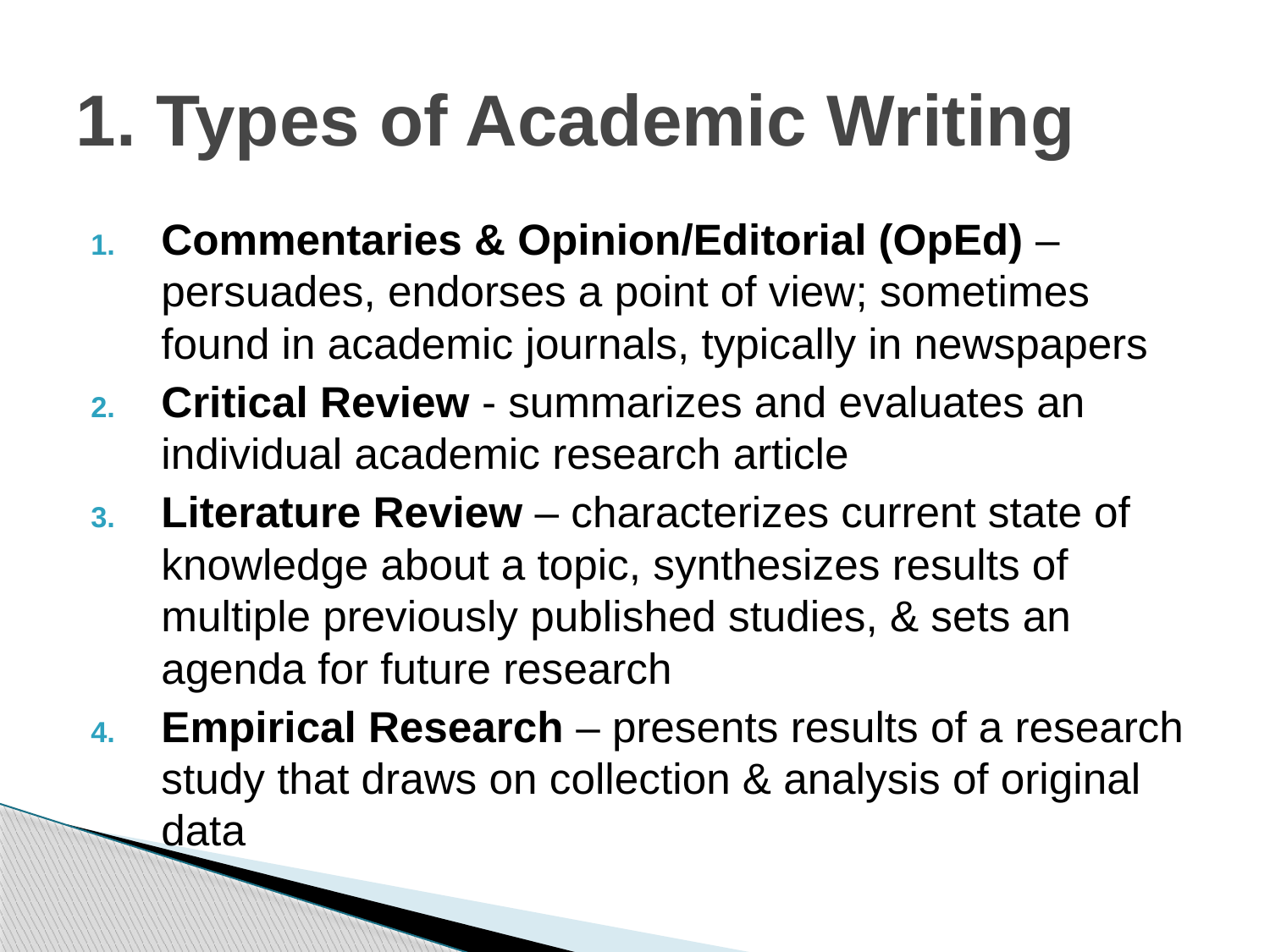

# 1. Types of Academic Writing
Commentaries & Opinion/Editorial (OpEd) – persuades, endorses a point of view; sometimes found in academic journals, typically in newspapers
Critical Review - summarizes and evaluates an individual academic research article
Literature Review – characterizes current state of knowledge about a topic, synthesizes results of multiple previously published studies, & sets an agenda for future research
Empirical Research – presents results of a research study that draws on collection & analysis of original data